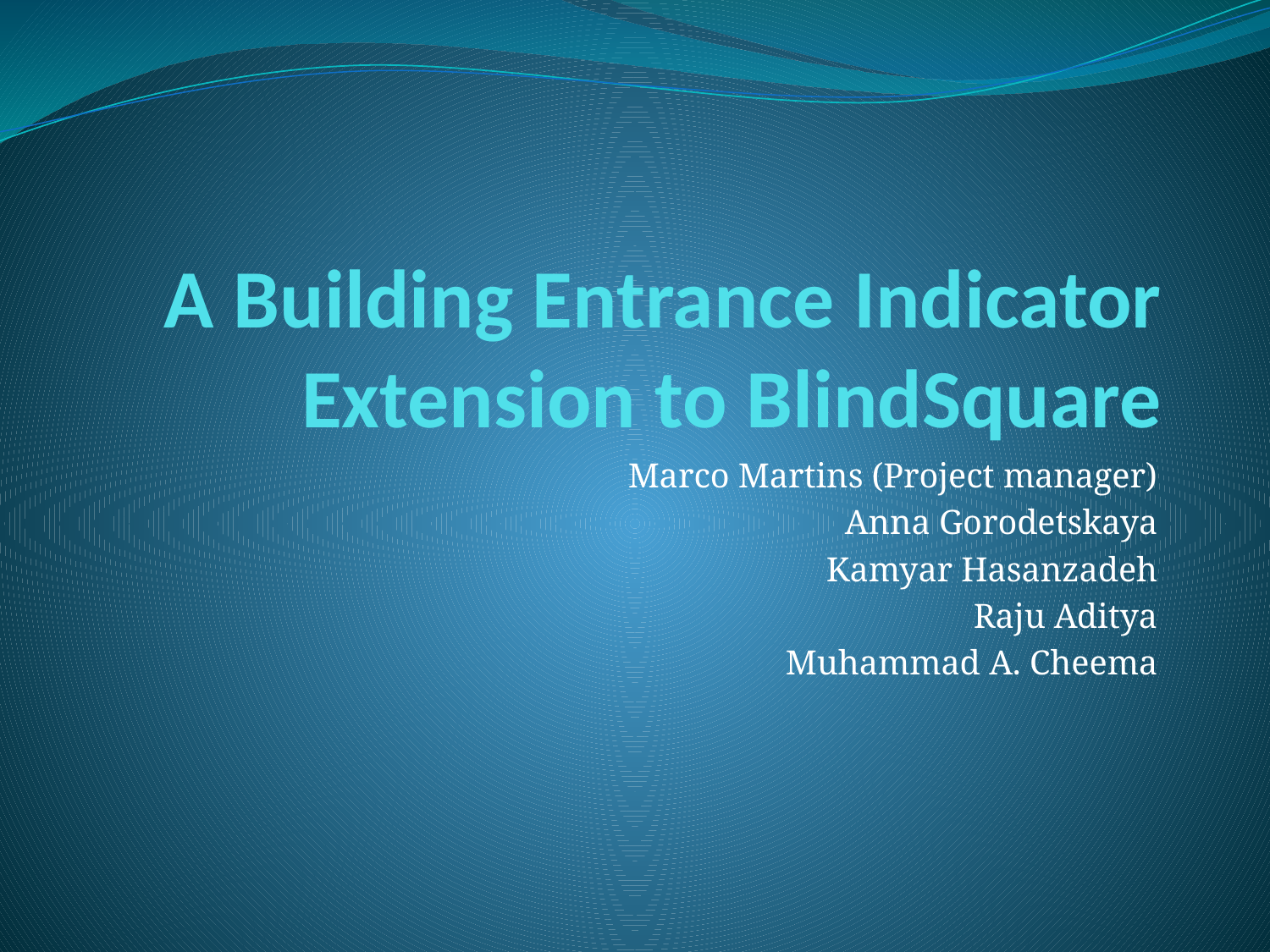

# A Building Entrance Indicator Extension to BlindSquare
Marco Martins (Project manager)
Anna Gorodetskaya
Kamyar Hasanzadeh
Raju Aditya
Muhammad A. Cheema